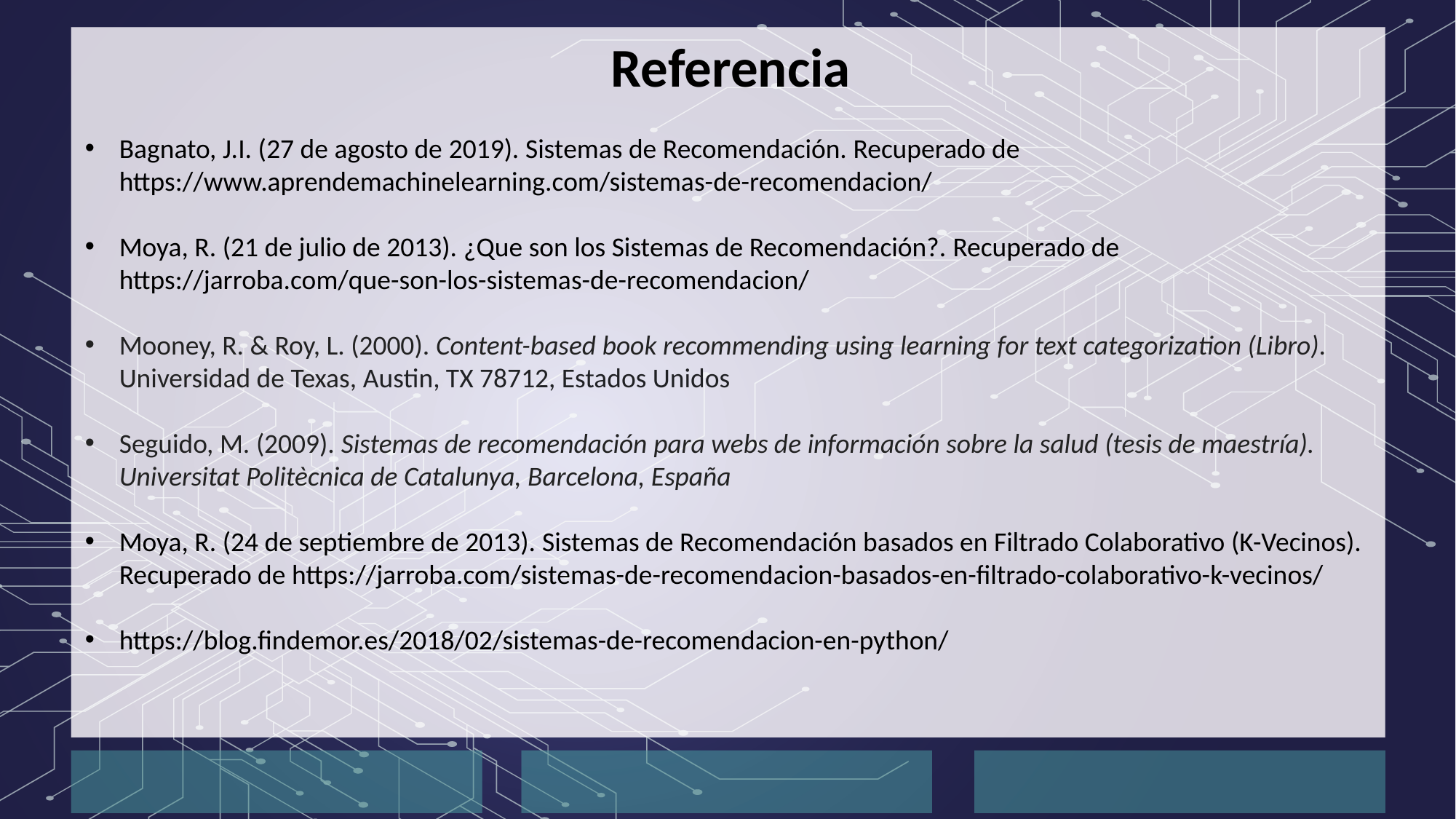

Referencia

Bagnato, J.I. (27 de agosto de 2019). Sistemas de Recomendación. Recuperado de https://www.aprendemachinelearning.com/sistemas-de-recomendacion/

Moya, R. (21 de julio de 2013). ¿Que son los Sistemas de Recomendación?. Recuperado de https://jarroba.com/que-son-los-sistemas-de-recomendacion/

Mooney, R. & Roy, L. (2000). Content-based book recommending using learning for text categorization (Libro). Universidad de Texas, Austin, TX 78712, Estados Unidos

Seguido, M. (2009). Sistemas de recomendación para webs de información sobre la salud (tesis de maestría). Universitat Politècnica de Catalunya, Barcelona, España

Moya, R. (24 de septiembre de 2013). Sistemas de Recomendación basados en Filtrado Colaborativo (K-Vecinos). Recuperado de https://jarroba.com/sistemas-de-recomendacion-basados-en-filtrado-colaborativo-k-vecinos/

https://blog.findemor.es/2018/02/sistemas-de-recomendacion-en-python/